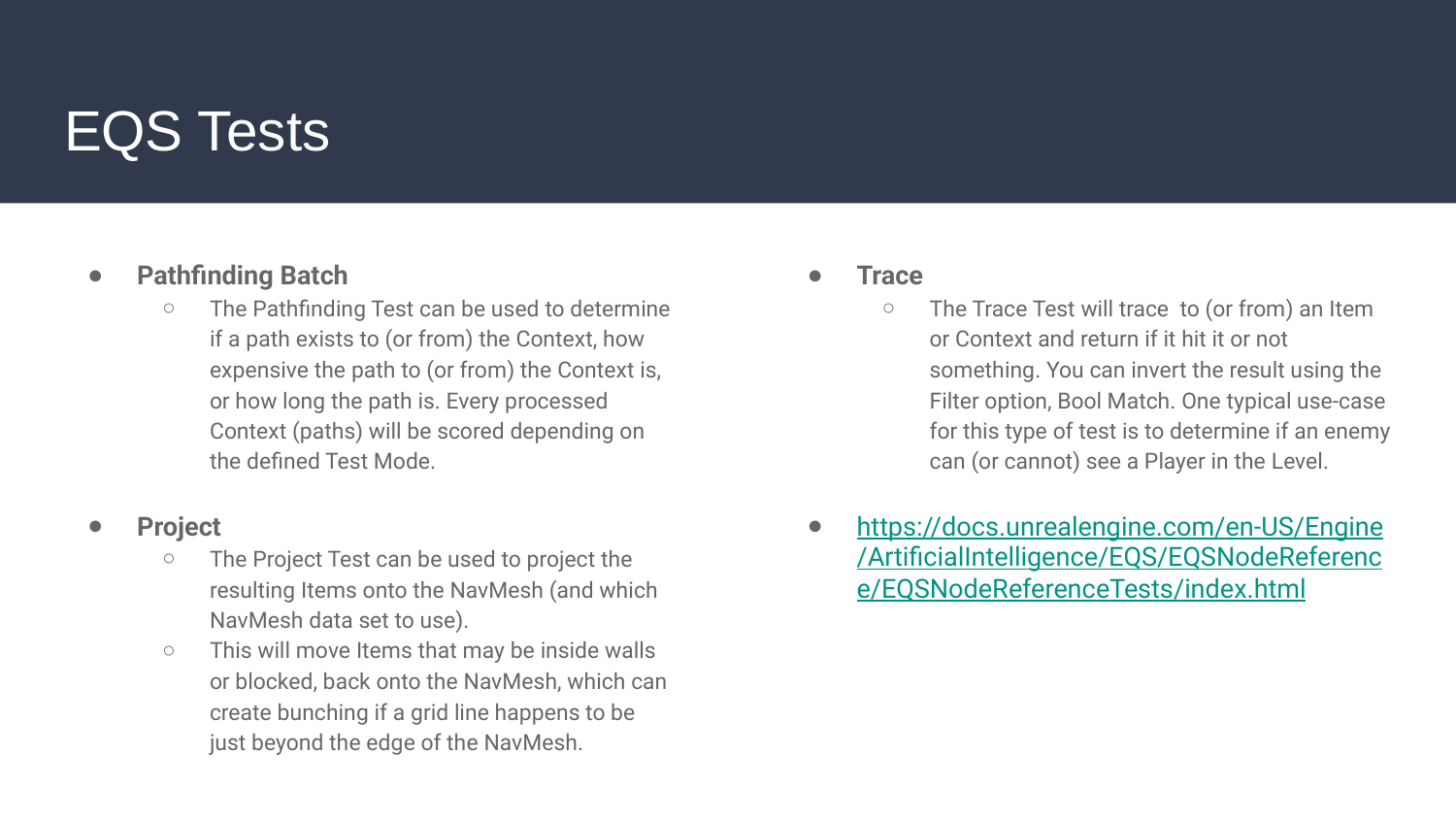

# EQS Tests
Pathfinding Batch
The Pathfinding Test can be used to determine if a path exists to (or from) the Context, how expensive the path to (or from) the Context is, or how long the path is. Every processed Context (paths) will be scored depending on the defined Test Mode.
Project
The Project Test can be used to project the resulting Items onto the NavMesh (and which NavMesh data set to use).
This will move Items that may be inside walls or blocked, back onto the NavMesh, which can create bunching if a grid line happens to be just beyond the edge of the NavMesh.
Trace
The Trace Test will trace  to (or from) an Item or Context and return if it hit it or not something. You can invert the result using the Filter option, Bool Match. One typical use-case for this type of test is to determine if an enemy can (or cannot) see a Player in the Level.
https://docs.unrealengine.com/en-US/Engine/ArtificialIntelligence/EQS/EQSNodeReference/EQSNodeReferenceTests/index.html